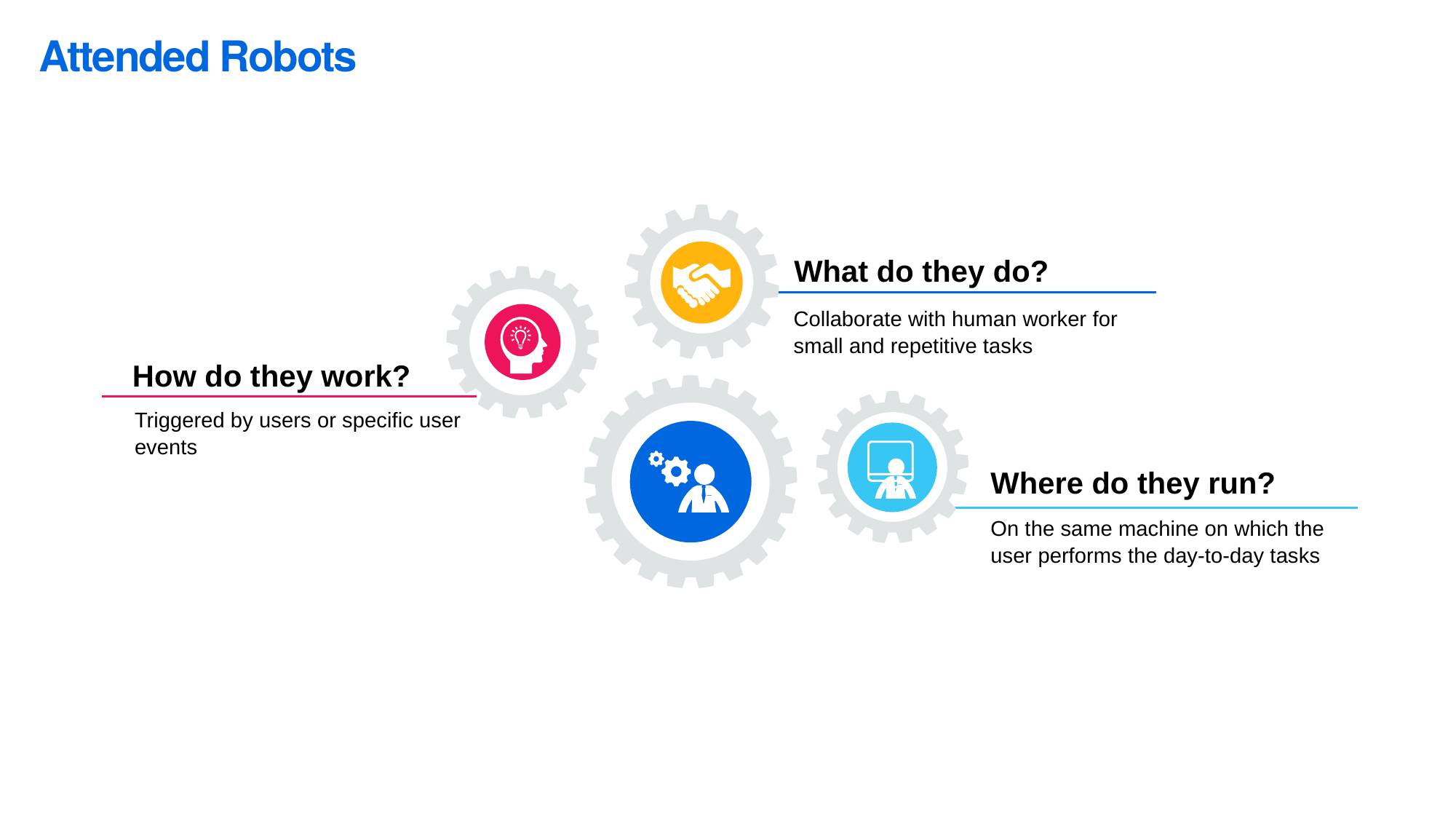

Attended Robots

What do they do?

How do they work?

Where do they run?

Collaborate with human worker for small and repetitive tasks

Triggered by users or specific user events

On the same machine on which the user performs the day-to-day tasks